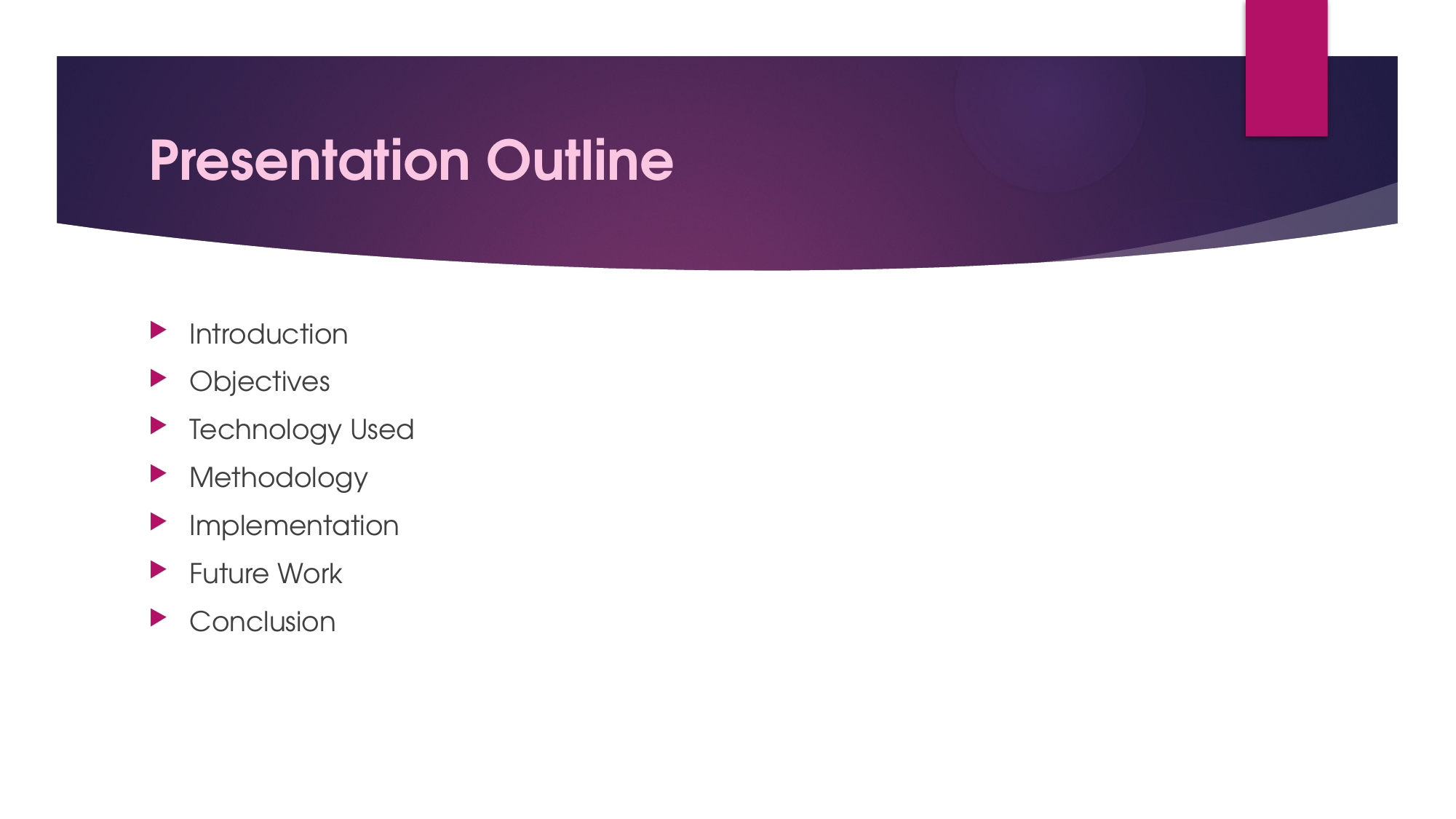

# Presentation Outline
Introduction
Objectives
Technology Used
Methodology
Implementation
Future Work
Conclusion